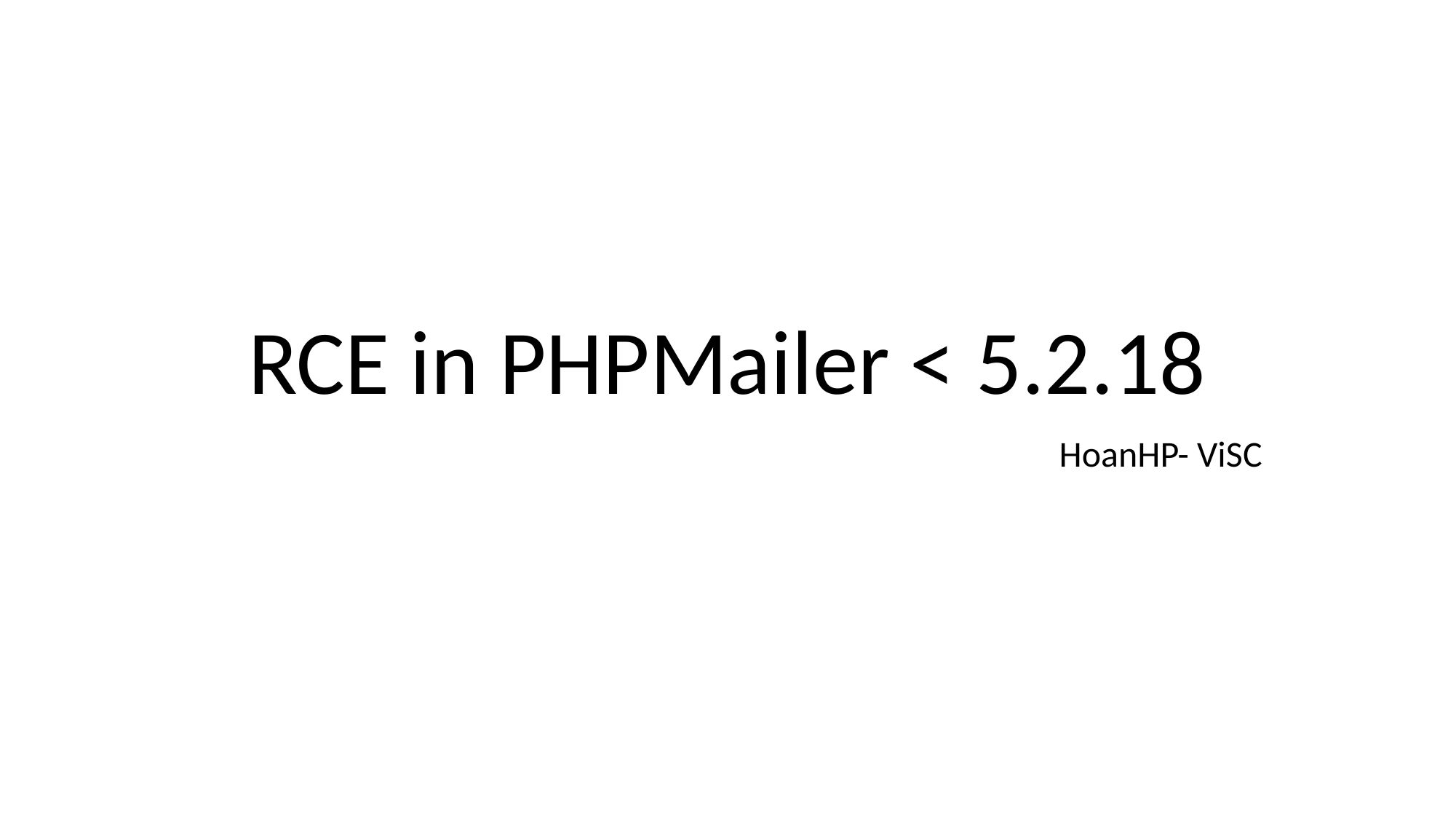

# RCE in PHPMailer < 5.2.18
HoanHP- ViSC